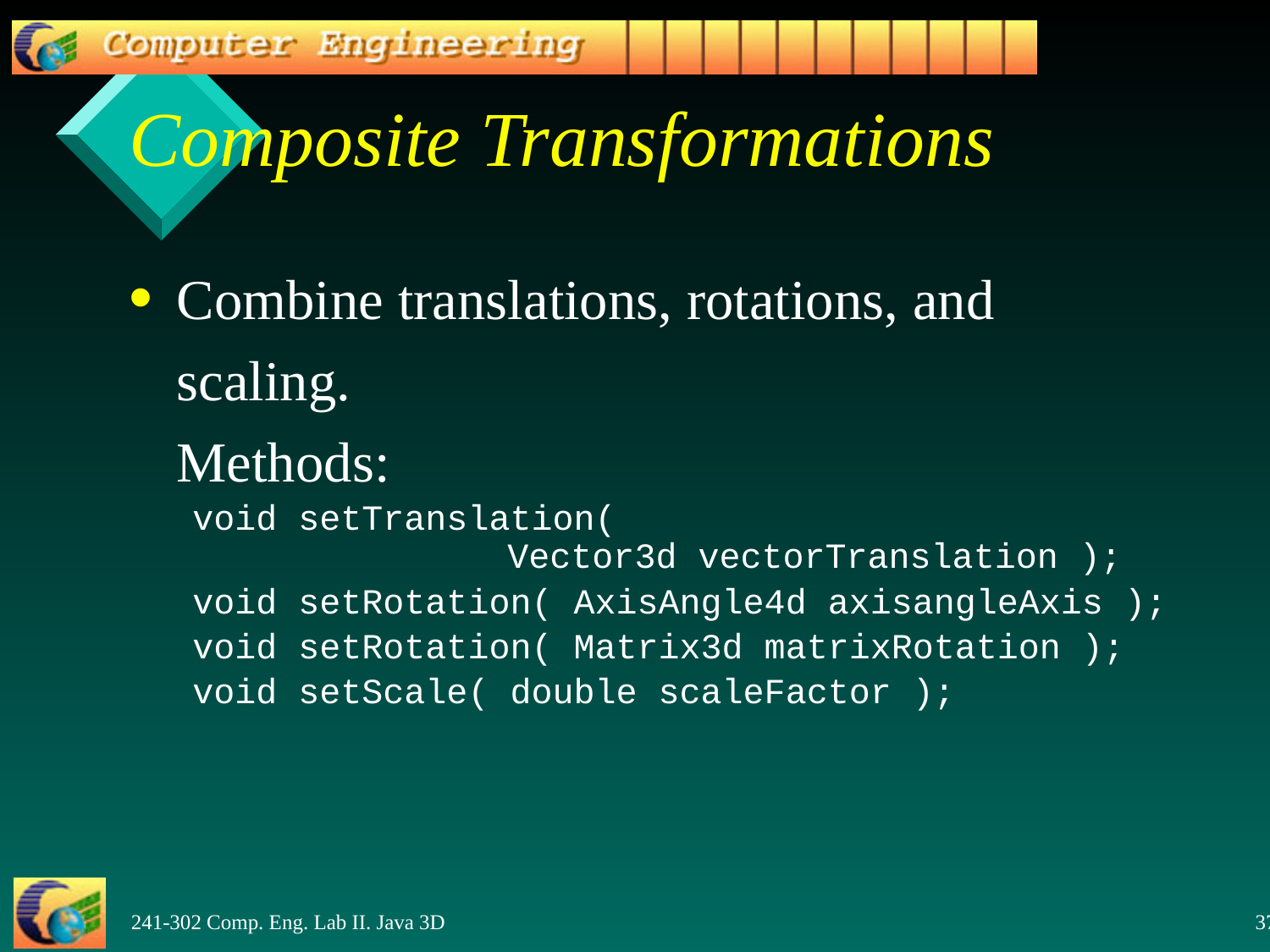

# Composite Transformations
Combine translations, rotations, and scaling.
Methods:
void setTranslation(
             Vector3d vectorTranslation );
void setRotation( AxisAngle4d axisangleAxis );
void setRotation( Matrix3d matrixRotation );
void setScale( double scaleFactor );